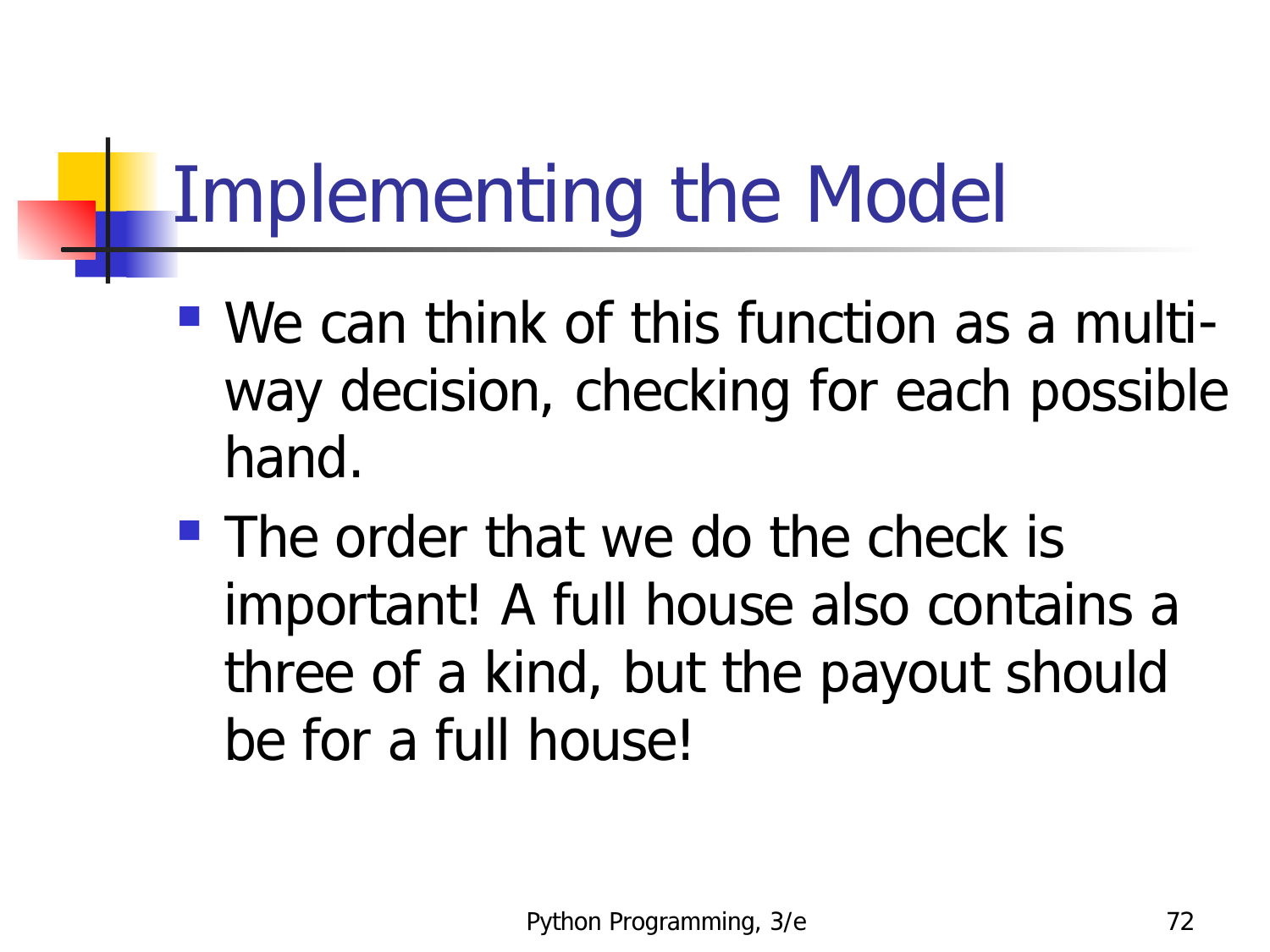

# Implementing the Model
We can think of this function as a multi-way decision, checking for each possible hand.
The order that we do the check is important! A full house also contains a three of a kind, but the payout should be for a full house!
Python Programming, 3/e
72